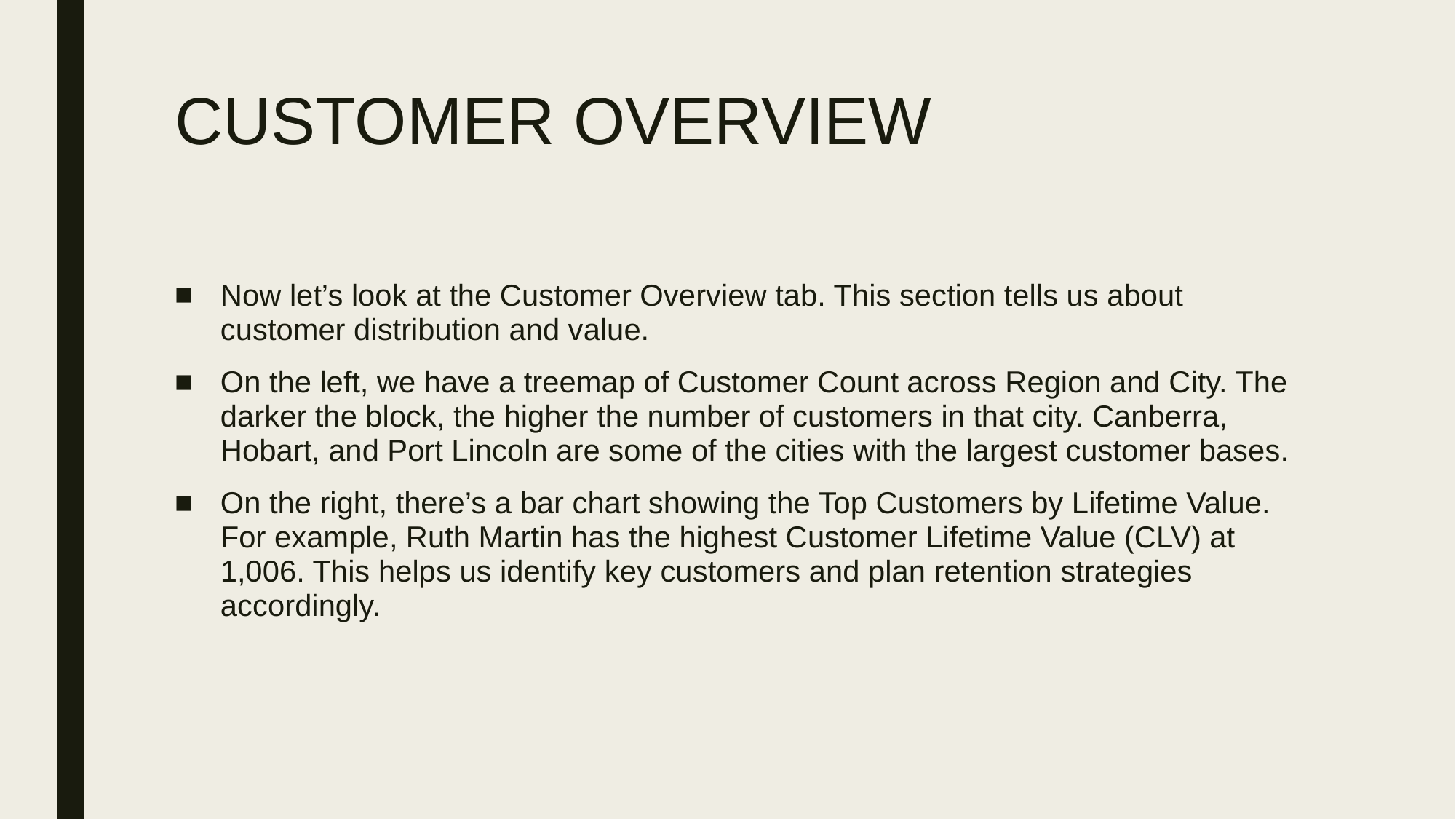

# CUSTOMER OVERVIEW
Now let’s look at the Customer Overview tab. This section tells us about customer distribution and value.
On the left, we have a treemap of Customer Count across Region and City. The darker the block, the higher the number of customers in that city. Canberra, Hobart, and Port Lincoln are some of the cities with the largest customer bases.
On the right, there’s a bar chart showing the Top Customers by Lifetime Value. For example, Ruth Martin has the highest Customer Lifetime Value (CLV) at 1,006. This helps us identify key customers and plan retention strategies accordingly.